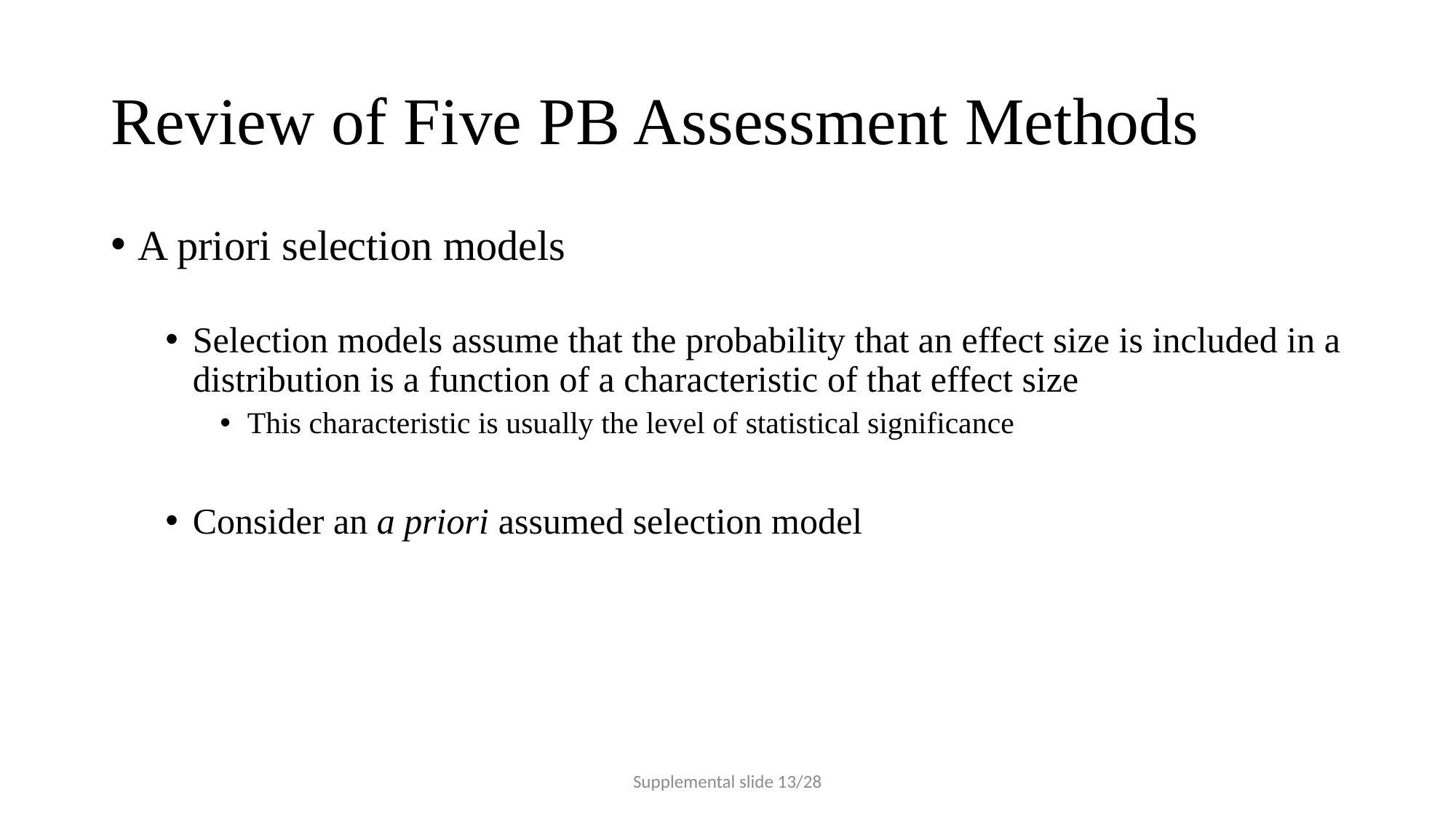

# Review of Five PB Assessment Methods
A priori selection models

Selection models assume that the probability that an effect size is included in a distribution is a function of a characteristic of that effect size
This characteristic is usually the level of statistical significance

Consider an a priori assumed selection model

Supplemental slide 13/28